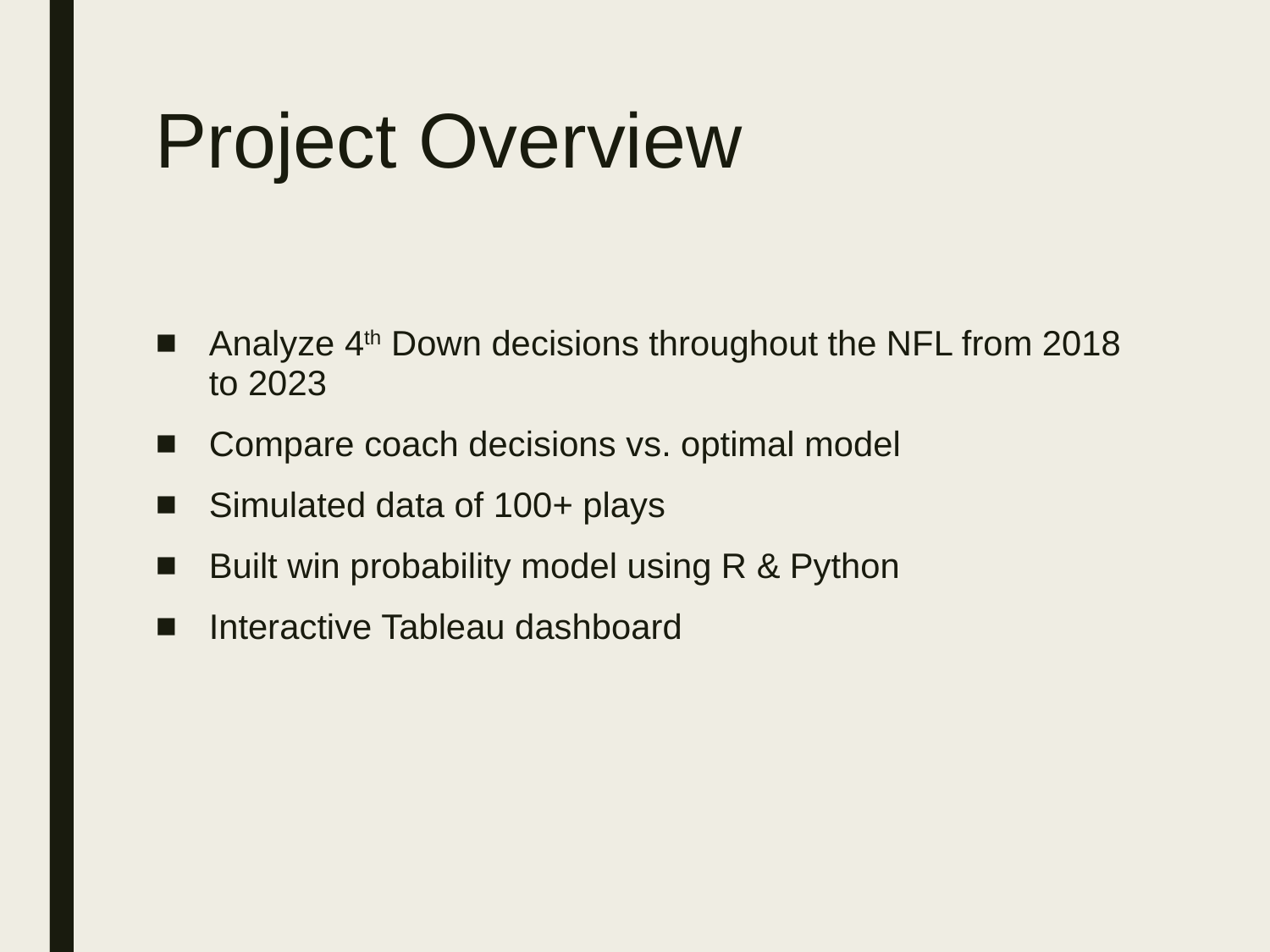

# Project Overview
Analyze 4th Down decisions throughout the NFL from 2018 to 2023
Compare coach decisions vs. optimal model
Simulated data of 100+ plays
Built win probability model using R & Python
Interactive Tableau dashboard